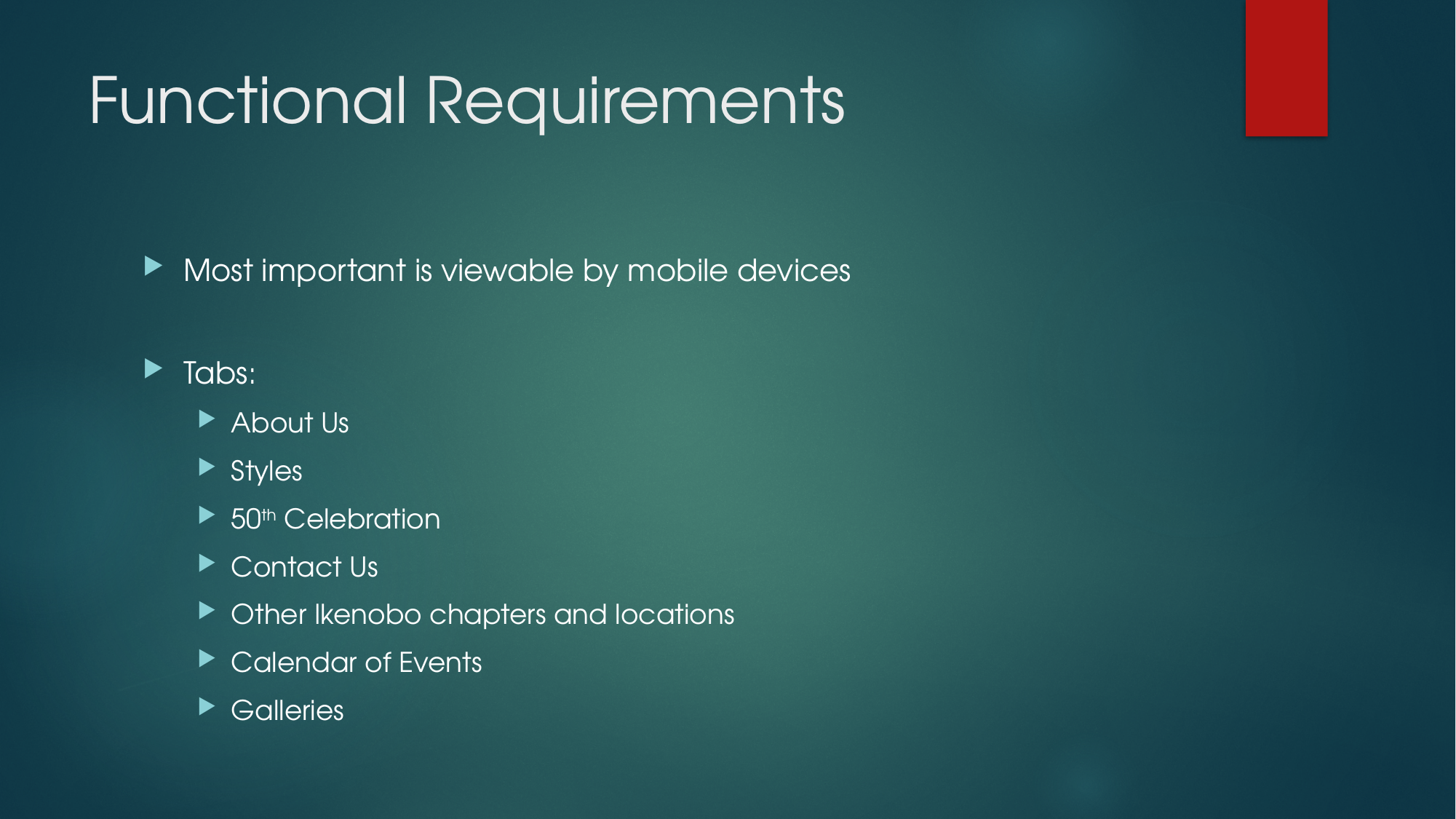

# Functional Requirements
Most important is viewable by mobile devices

Tabs:
About Us
Styles
50th Celebration
Contact Us
Other Ikenobo chapters and locations
Calendar of Events
Galleries